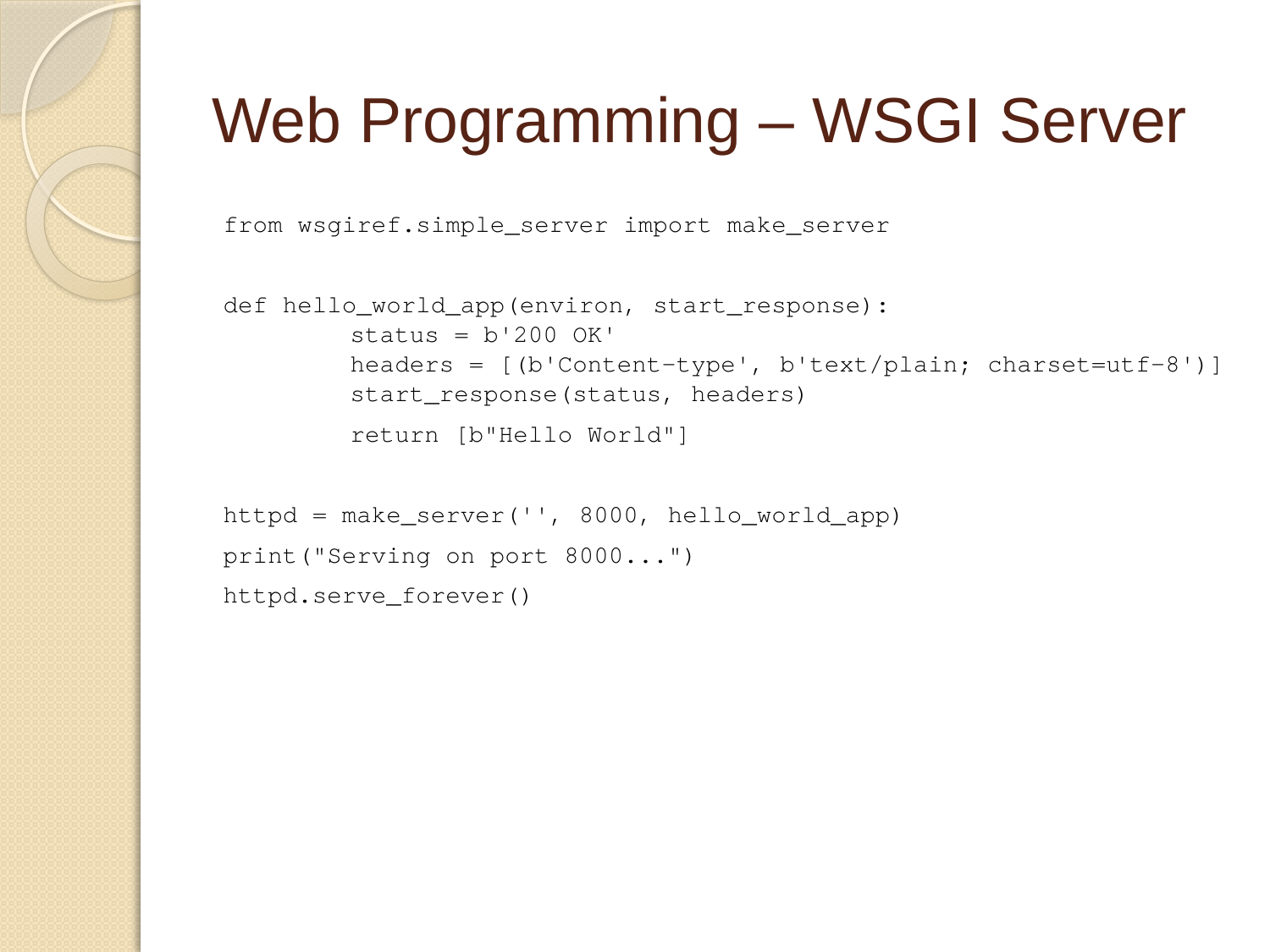

# Web Programming – WSGI Server
from wsgiref.simple_server import make_server

def hello_world_app(environ, start_response):
	status = b'200 OK'
	headers = [(b'Content-type', b'text/plain; charset=utf-8')] 	start_response(status, headers)
	return [b"Hello World"]

httpd = make_server('', 8000, hello_world_app)
print("Serving on port 8000...")
httpd.serve_forever()